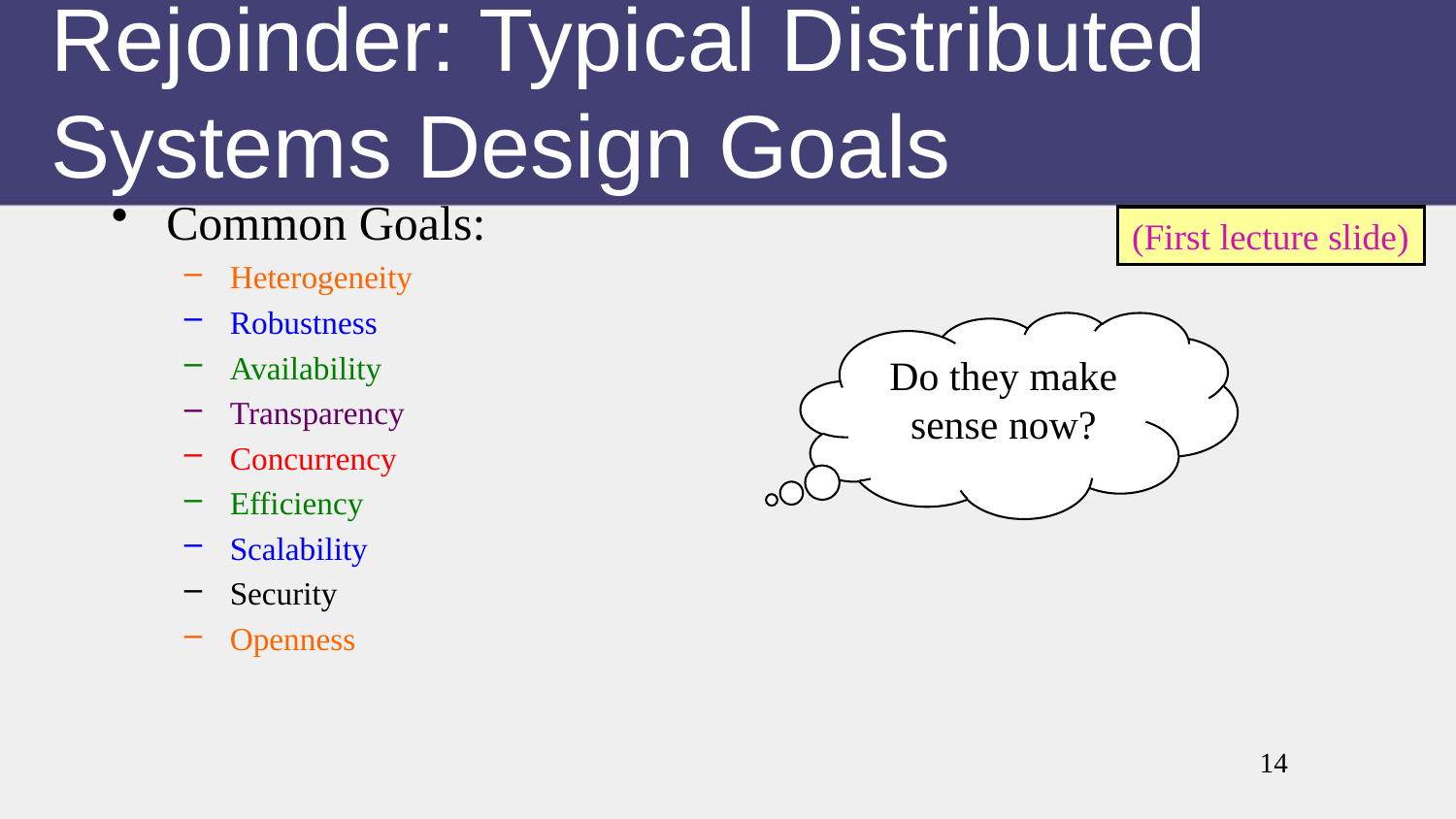

# Rejoinder: Typical Distributed Systems Design Goals
Common Goals:
Heterogeneity
Robustness
Availability
Transparency
Concurrency
Efficiency
Scalability
Security
Openness

(First lecture slide)
Do they make sense now?
14